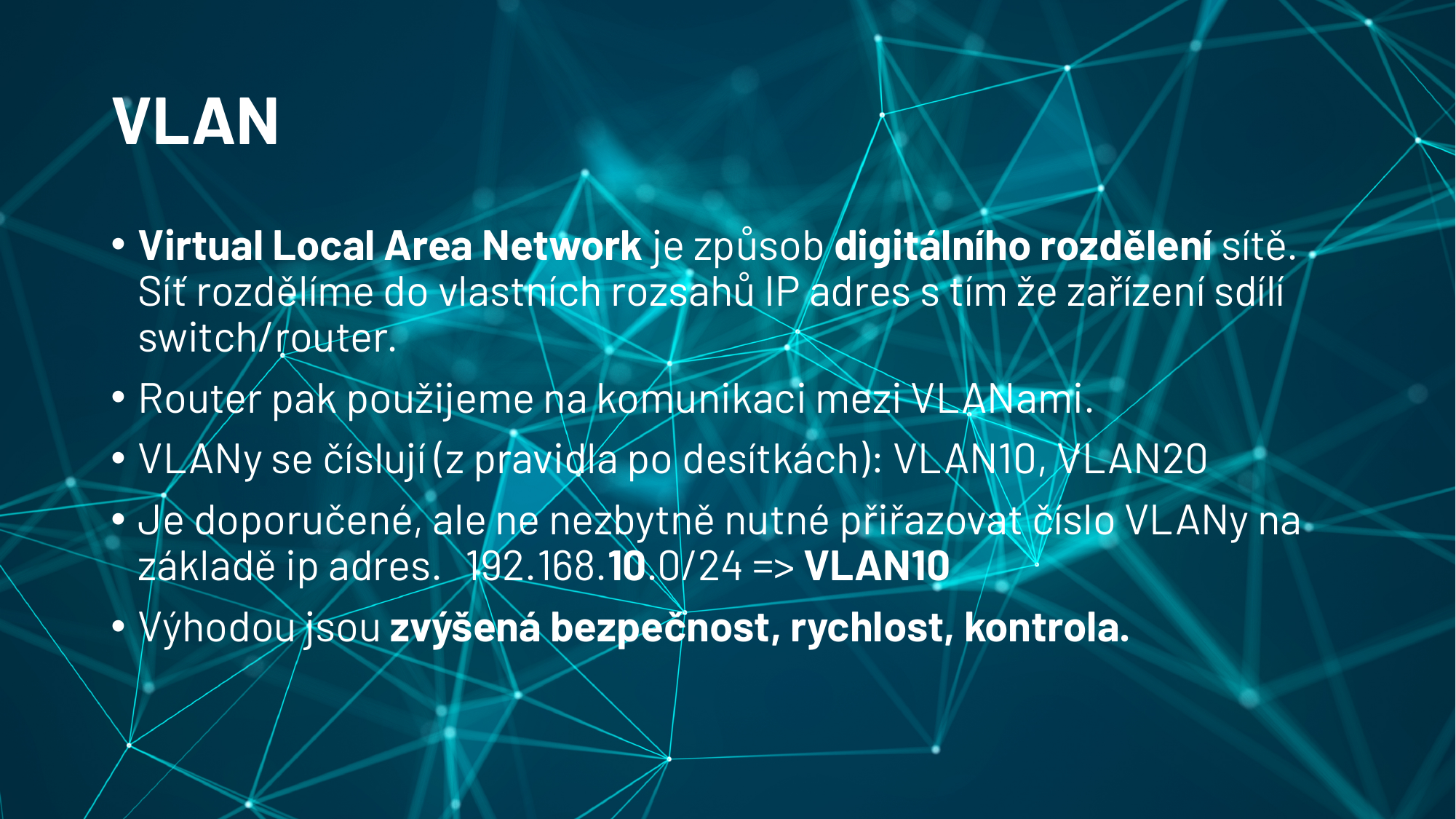

# VLAN
Virtual Local Area Network je způsob digitálního rozdělení sítě. Síť rozdělíme do vlastních rozsahů IP adres s tím že zařízení sdílí switch/router.
Router pak použijeme na komunikaci mezi VLANami.
VLANy se číslují (z pravidla po desítkách): VLAN10, VLAN20
Je doporučené, ale ne nezbytně nutné přiřazovat číslo VLANy na základě ip adres. 	192.168.10.0/24 => VLAN10
Výhodou jsou zvýšená bezpečnost, rychlost, kontrola.